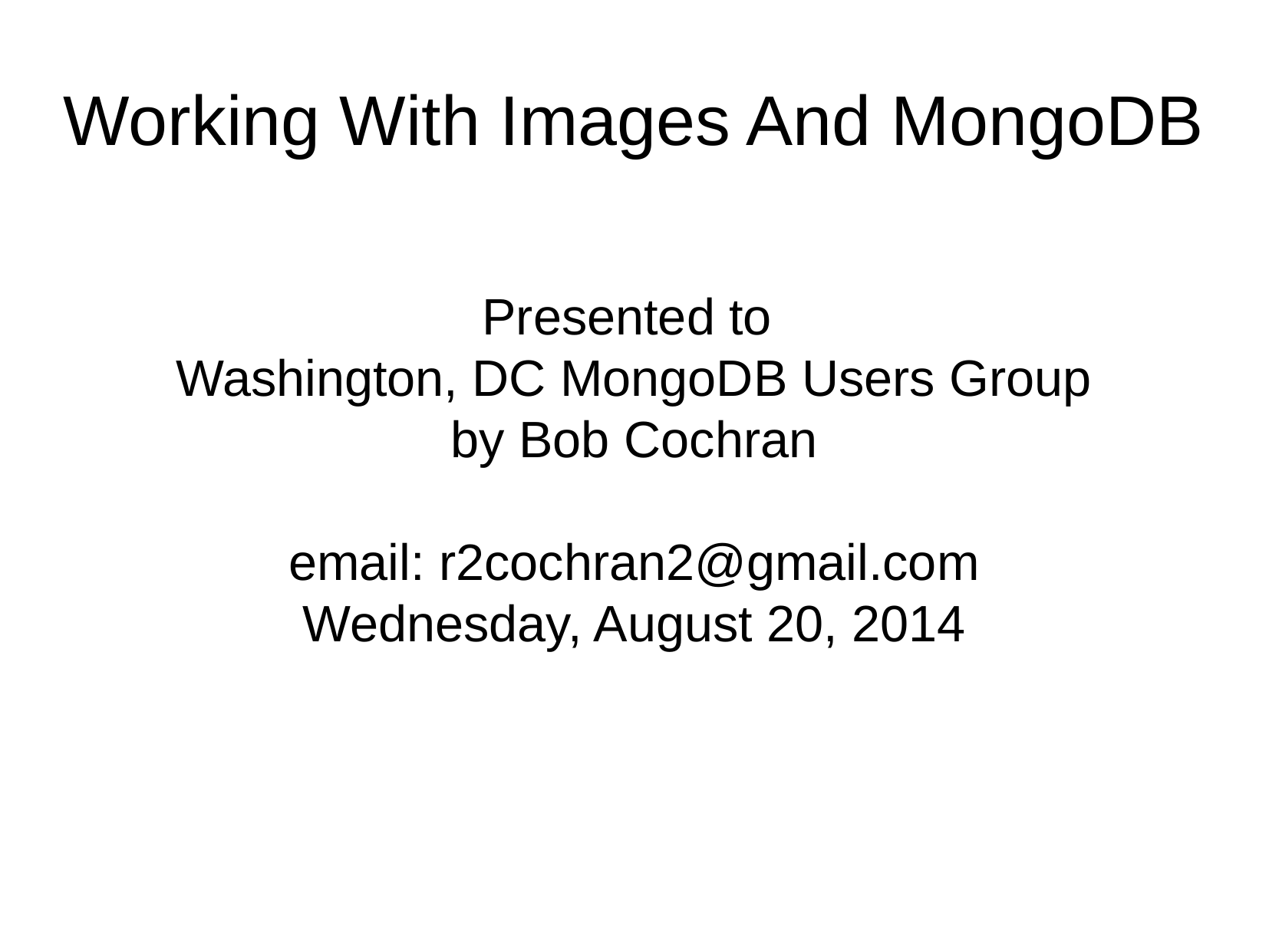

Working With Images And MongoDB
Presented to
Washington, DC MongoDB Users Group
by Bob Cochran

email: r2cochran2@gmail.com
Wednesday, August 20, 2014